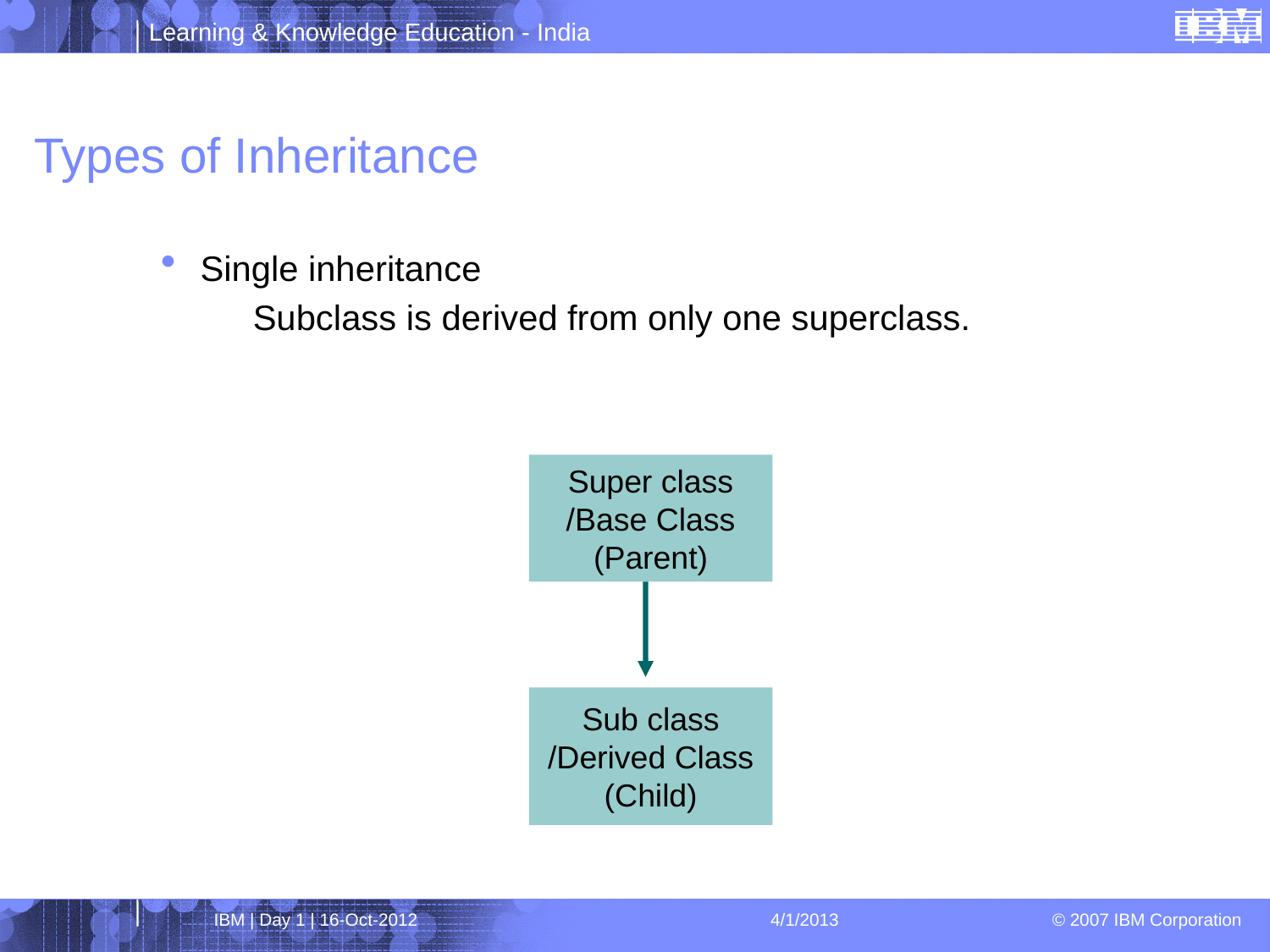

# Types of Inheritance

Single inheritance
                Subclass is derived from only one superclass.
Super class
/Base Class
(Parent)

Sub class
/Derived Class
(Child)
IBM | Day 1 | 16-Oct-2012
4/1/2013